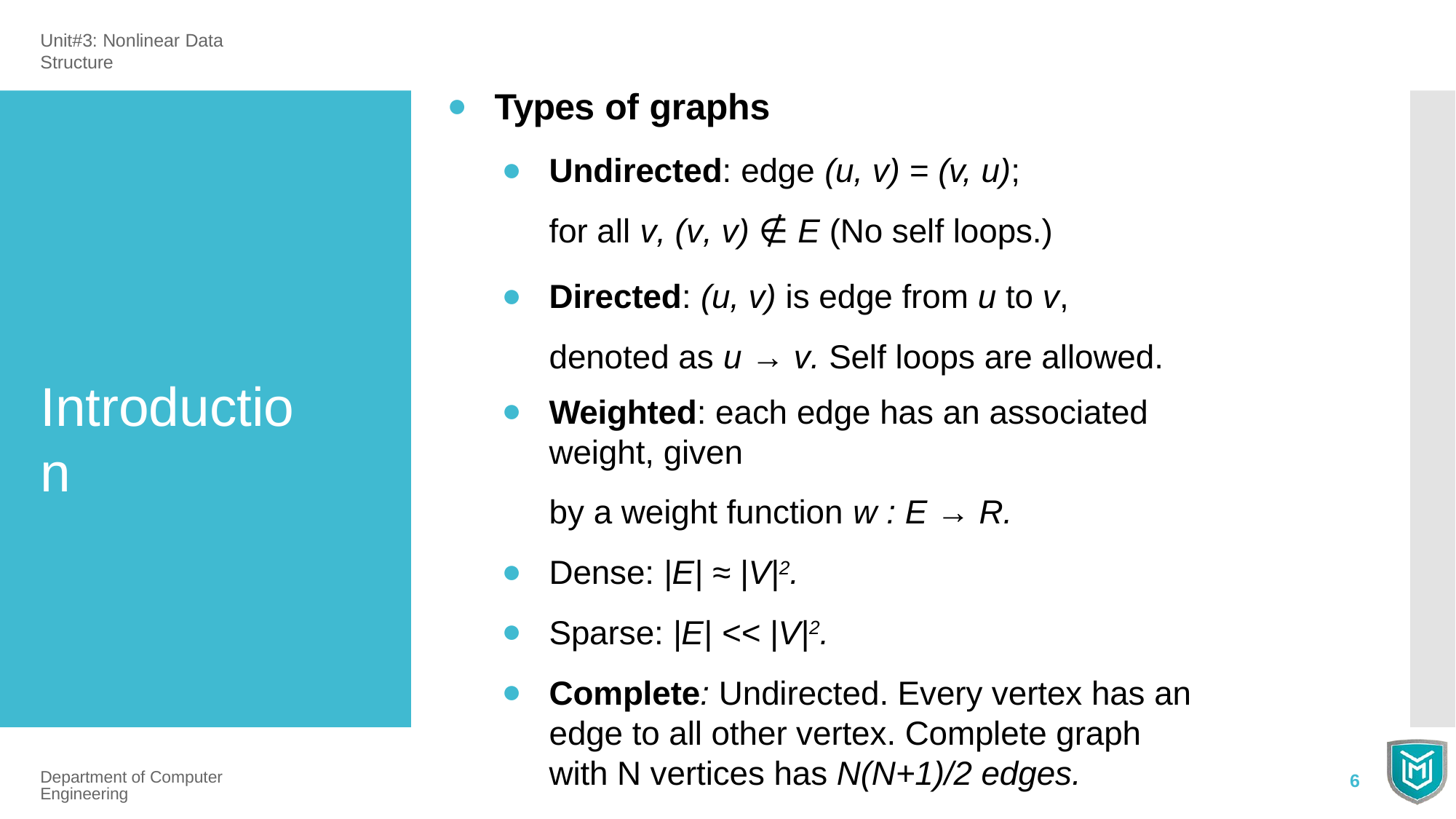

Unit#3: Nonlinear Data Structure
Types of graphs
Undirected: edge (u, v) = (v, u);  for all v, (v, v) ∉ E (No self loops.)
Directed: (u, v) is edge from u to v,  denoted as u → v. Self loops are allowed.
Weighted: each edge has an associated weight, given
by a weight function w : E → R.
Dense: |E| ≈ |V|2.
Sparse: |E| << |V|2.
Complete: Undirected. Every vertex has an edge to all other vertex. Complete graph with N vertices has N(N+1)/2 edges.
Introduction
Department of Computer Engineering
6